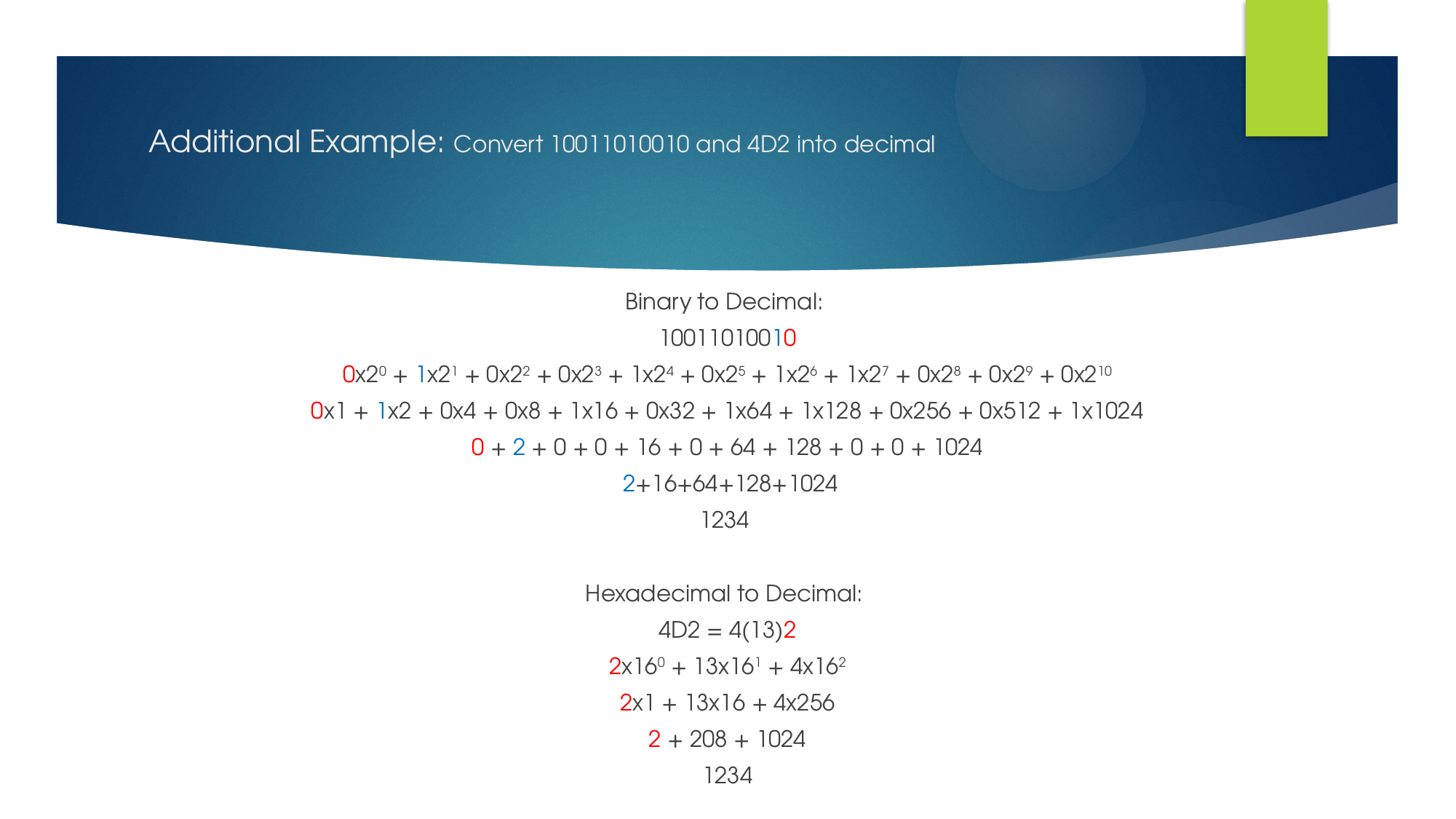

# Additional Example: Convert 10011010010 and 4D2 into decimal
Binary to Decimal:
10011010010
0x20 + 1x21 + 0x22 + 0x23 + 1x24 + 0x25 + 1x26 + 1x27 + 0x28 + 0x29 + 0x210
0x1 + 1x2 + 0x4 + 0x8 + 1x16 + 0x32 + 1x64 + 1x128 + 0x256 + 0x512 + 1x1024
0 + 2 + 0 + 0 + 16 + 0 + 64 + 128 + 0 + 0 + 1024
 2+16+64+128+1024
1234

Hexadecimal to Decimal:
4D2 = 4(13)2
2x160 + 13x161 + 4x162
2x1 + 13x16 + 4x256
2 + 208 + 1024
1234